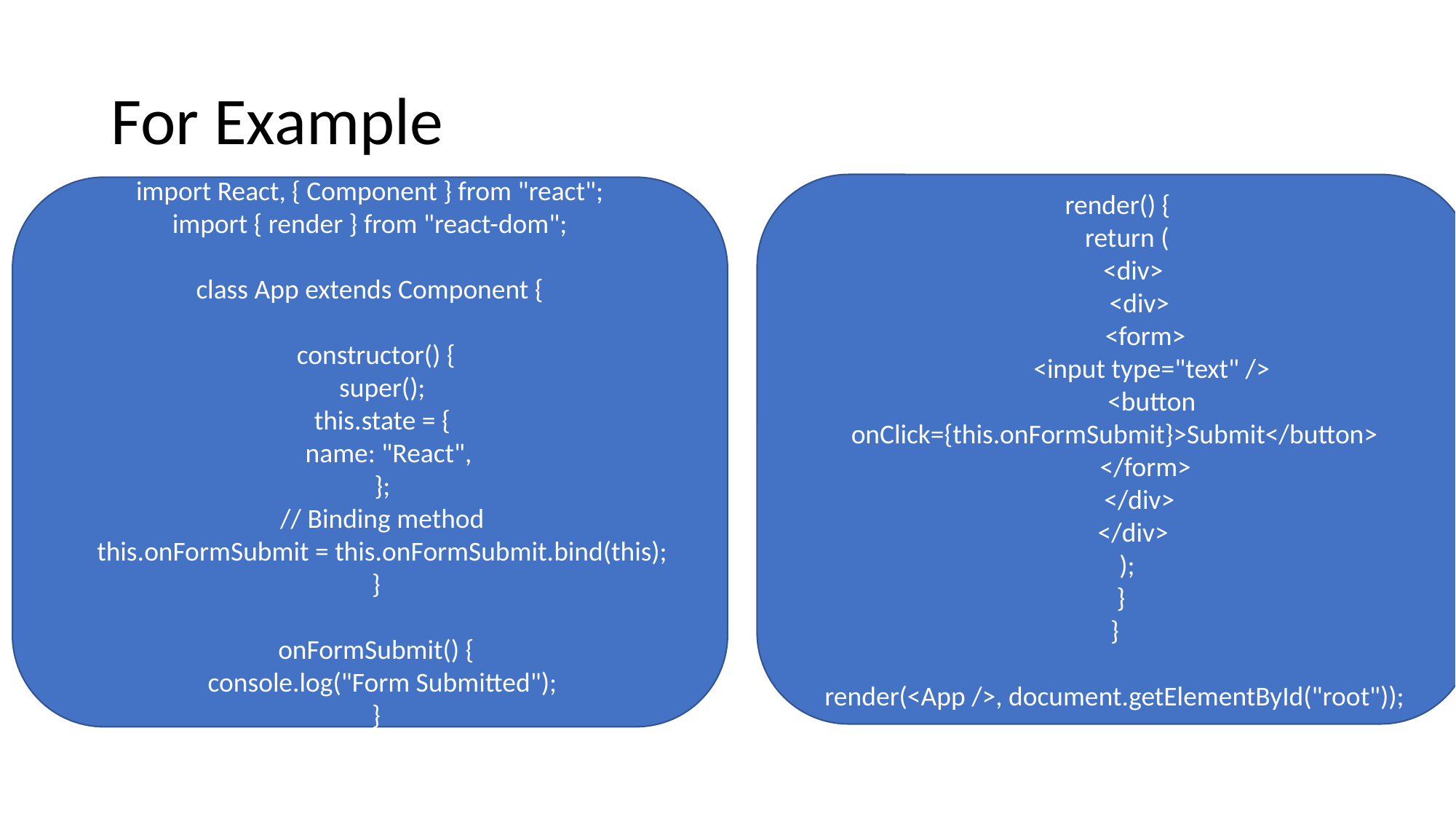

# For Example
 render() {
    return (
      <div>
        <div>
          <form>
            <input type="text" />
            <button onClick={this.onFormSubmit}>Submit</button>
          </form>
        </div>
      </div>
    );
  }
}

render(<App />, document.getElementById("root"));
import React, { Component } from "react";
import { render } from "react-dom";

class App extends Component {

  constructor() {
    super();
    this.state = {
      name: "React",
    };
    // Binding method
    this.onFormSubmit = this.onFormSubmit.bind(this);
  }

  onFormSubmit() {
    console.log("Form Submitted");
  }